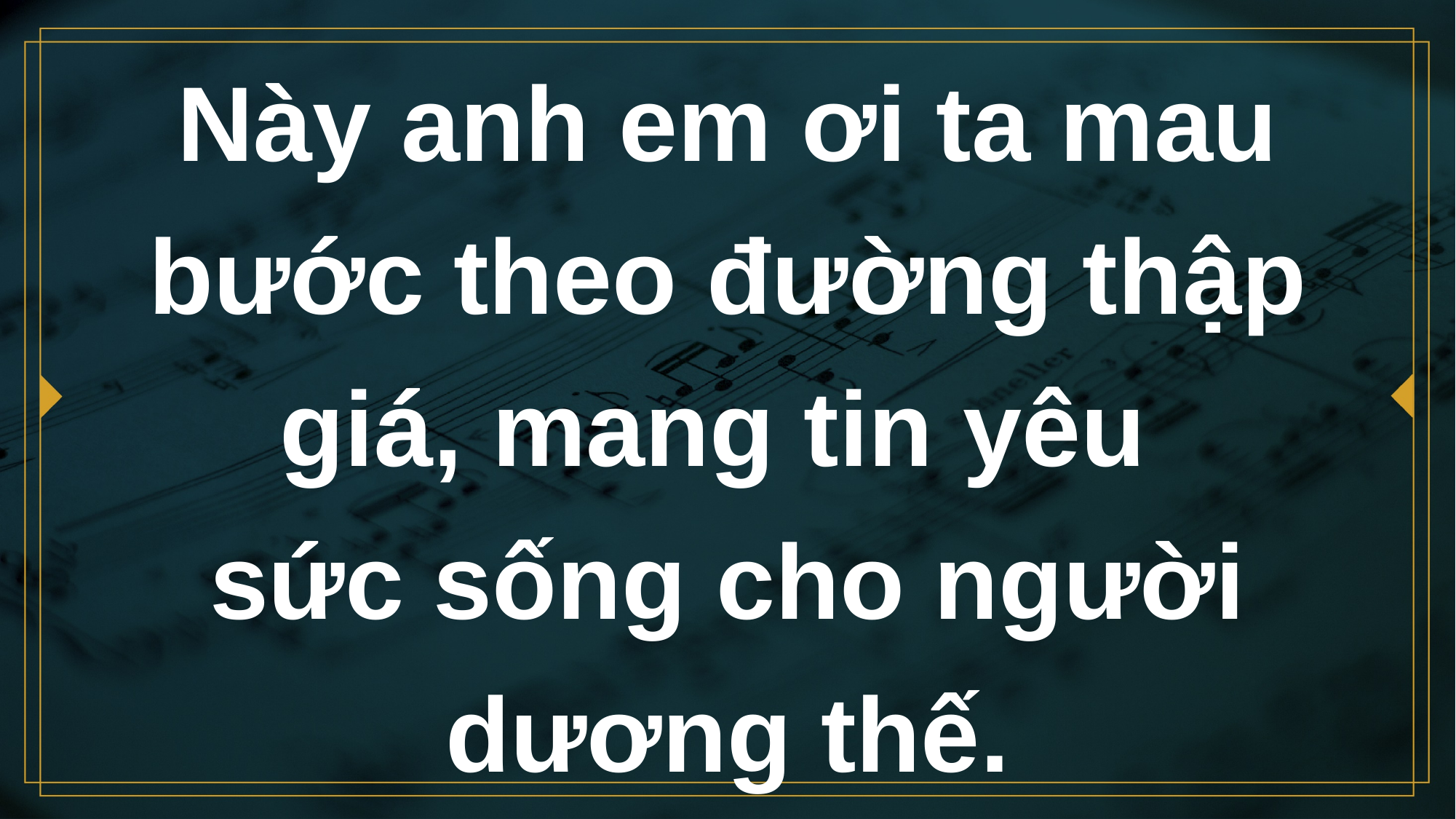

# Này anh em ơi ta mau bước theo đường thập giá, mang tin yêu sức sống cho người dương thế.